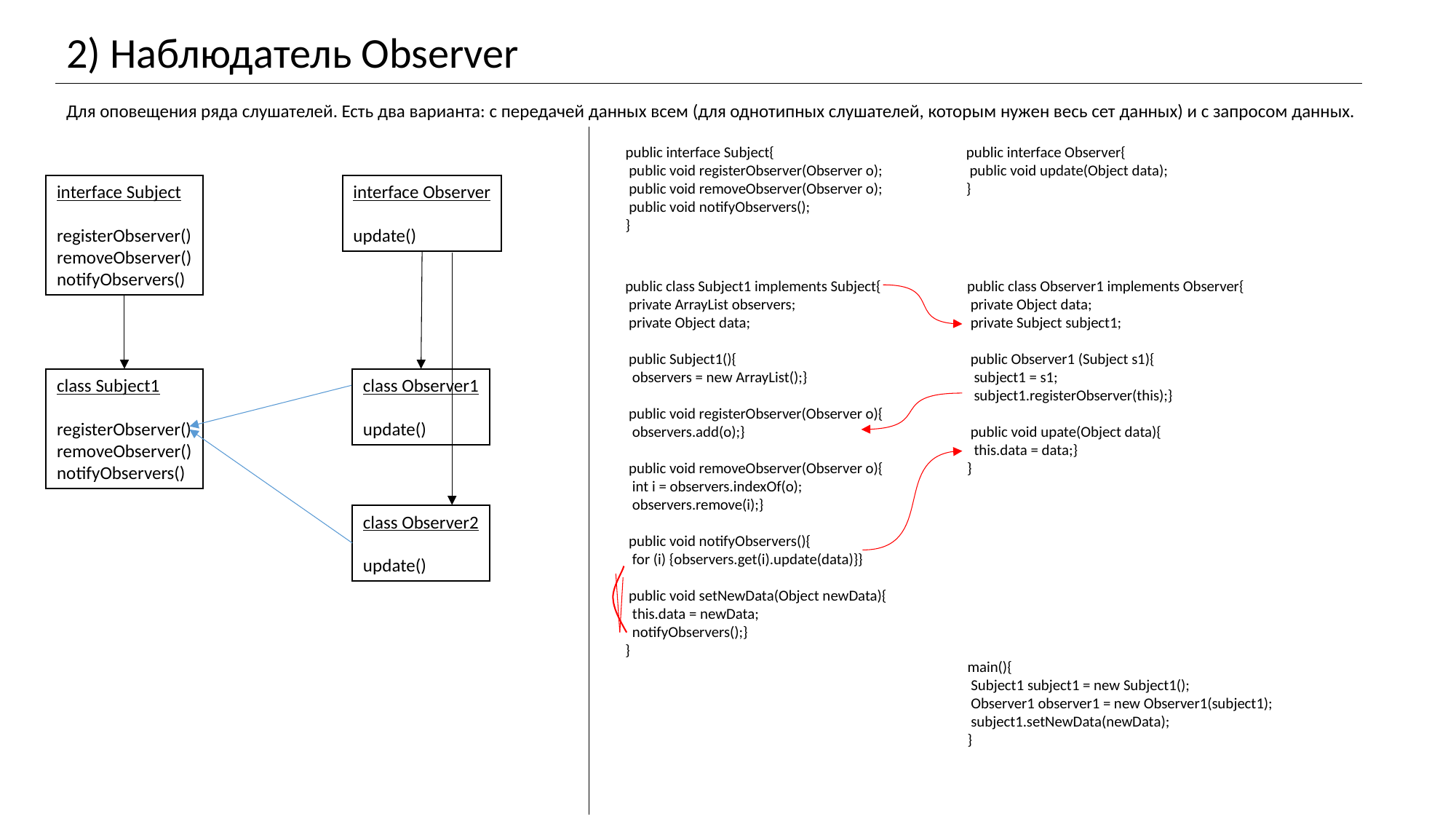

2) Наблюдатель Observer
Для оповещения ряда слушателей. Есть два варианта: с передачей данных всем (для однотипных слушателей, которым нужен весь сет данных) и с запросом данных.
public interface Subject{
 public void registerObserver(Observer o);
 public void removeObserver(Observer o);
 public void notifyObservers();
}
public interface Observer{
 public void update(Object data);
}
interface Subject

registerObserver()
removeObserver()
notifyObservers()
interface Observer

update()
public class Subject1 implements Subject{
 private ArrayList observers;
 private Object data;

 public Subject1(){
  observers = new ArrayList();}

 public void registerObserver(Observer o){
  observers.add(o);}

 public void removeObserver(Observer o){
  int i = observers.indexOf(o);
  observers.remove(i);}

 public void notifyObservers(){
  for (i) {observers.get(i).update(data)}}

 public void setNewData(Object newData){
  this.data = newData;
  notifyObservers();}
}
public class Observer1 implements Observer{
 private Object data;
 private Subject subject1;

 public Observer1 (Subject s1){
  subject1 = s1;
  subject1.registerObserver(this);}

 public void upate(Object data){
  this.data = data;}
}
class Subject1

registerObserver()
removeObserver()
notifyObservers()
class Observer1

update()
class Observer2

update()

main(){
 Subject1 subject1 = new Subject1();
 Observer1 observer1 = new Observer1(subject1);
 subject1.setNewData(newData);
}